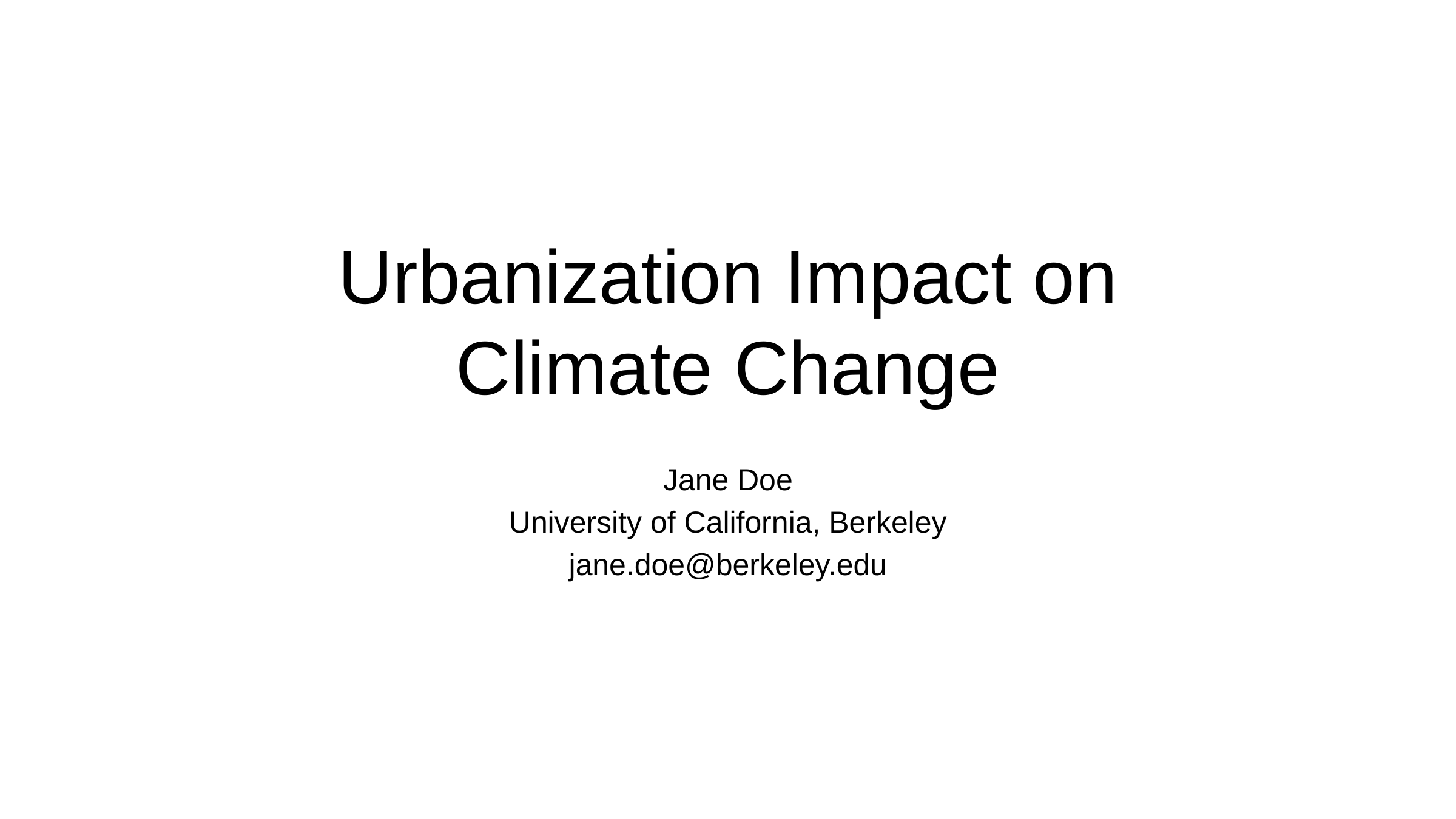

# Urbanization Impact on Climate Change
Jane Doe
University of California, Berkeley
jane.doe@berkeley.edu